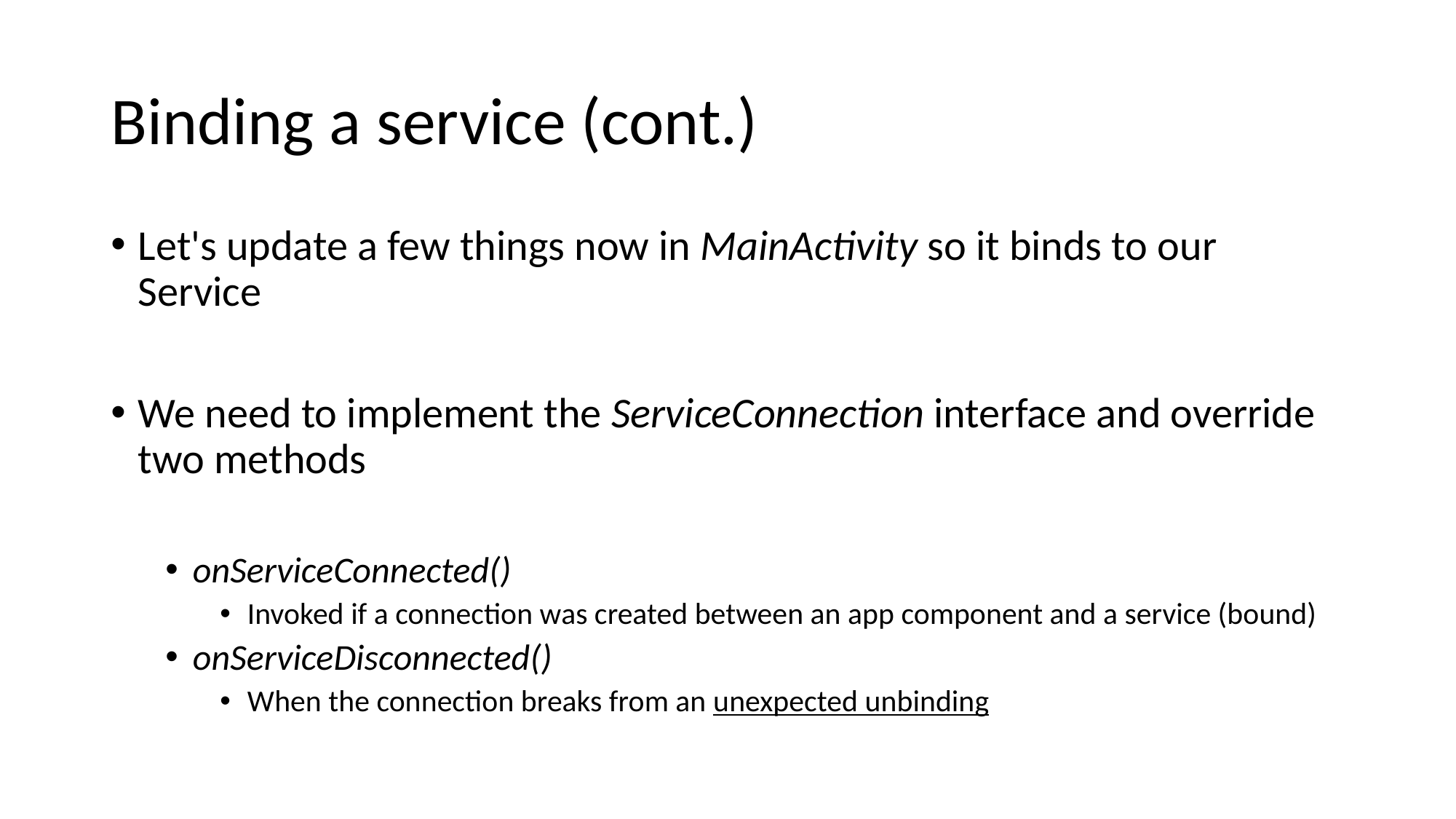

# Binding a service (cont.)
Let's update a few things now in MainActivity so it binds to our Service

We need to implement the ServiceConnection interface and override two methods

onServiceConnected()
Invoked if a connection was created between an app component and a service (bound)
onServiceDisconnected()
When the connection breaks from an unexpected unbinding